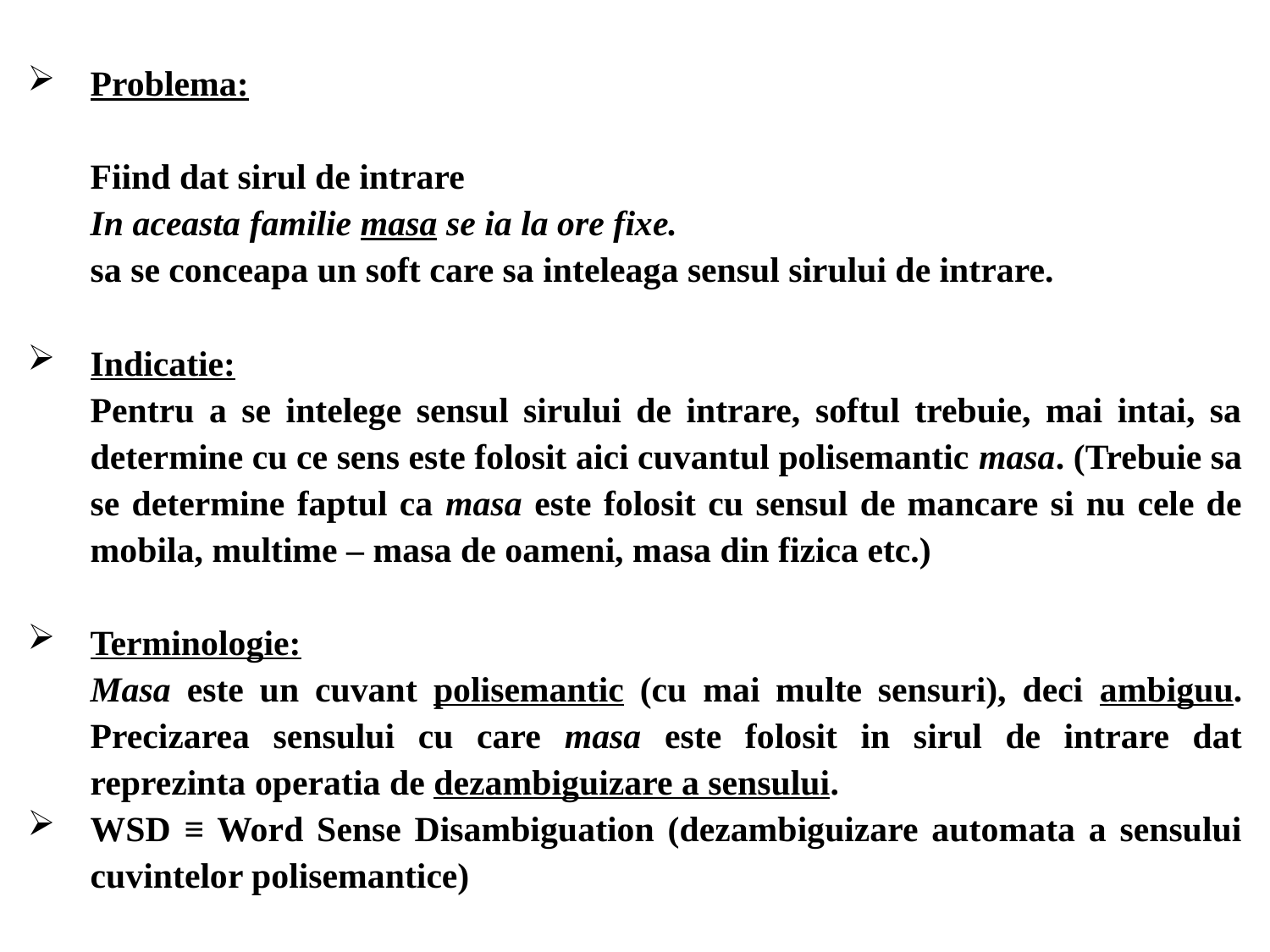

Problema:

Fiind dat sirul de intrare
In aceasta familie masa se ia la ore fixe.
sa se conceapa un soft care sa inteleaga sensul sirului de intrare.

Indicatie:
Pentru a se intelege sensul sirului de intrare, softul trebuie, mai intai, sa determine cu ce sens este folosit aici cuvantul polisemantic masa. (Trebuie sa se determine faptul ca masa este folosit cu sensul de mancare si nu cele de mobila, multime – masa de oameni, masa din fizica etc.)

Terminologie:
Masa este un cuvant polisemantic (cu mai multe sensuri), deci ambiguu. Precizarea sensului cu care masa este folosit in sirul de intrare dat reprezinta operatia de dezambiguizare a sensului.
WSD ≡ Word Sense Disambiguation (dezambiguizare automata a sensului cuvintelor polisemantice)